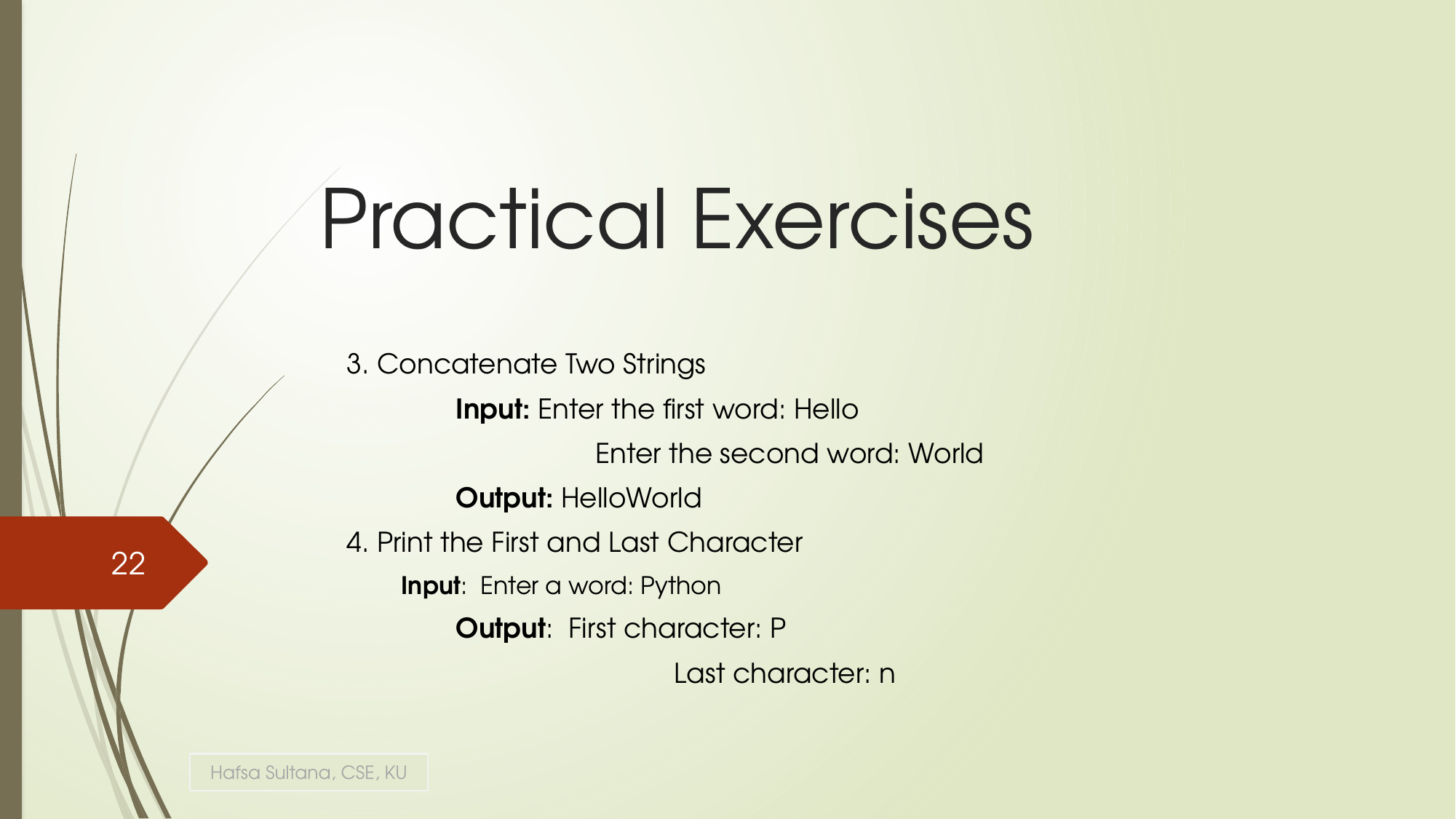

# Practical Exercises
3. Concatenate Two Strings
	Input: Enter the first word: Hello
		    Enter the second word: World
	Output: HelloWorld
4. Print the First and Last Character
Input:  Enter a word: Python
	Output:  First character: P
			Last character: n

22
Hafsa Sultana, CSE, KU